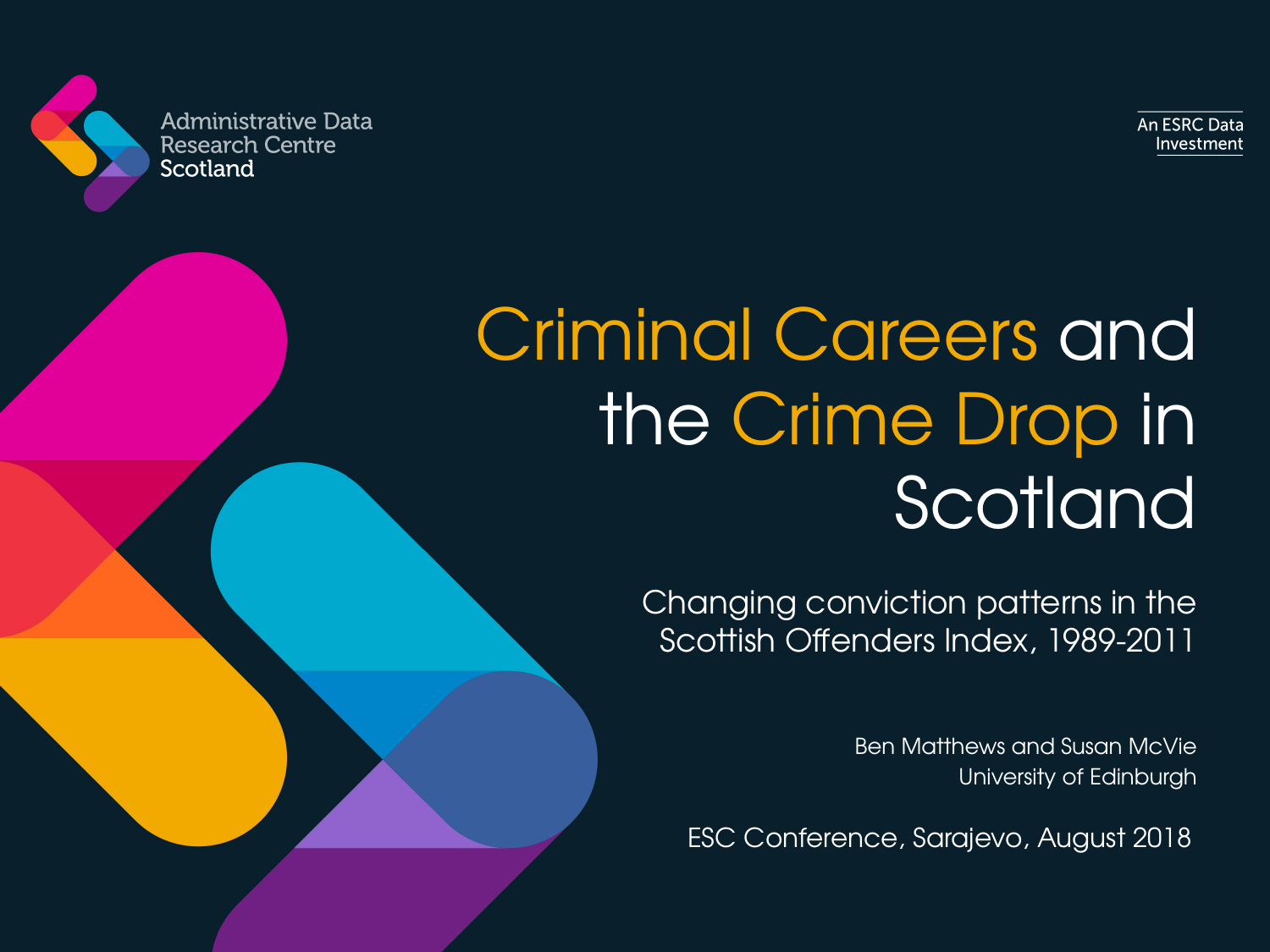

# Criminal Careers and the Crime Drop in Scotland
Changing conviction patterns in the Scottish Offenders Index, 1989-2011
Ben Matthews and Susan McVie
University of Edinburgh

ESC Conference, Sarajevo, August 2018